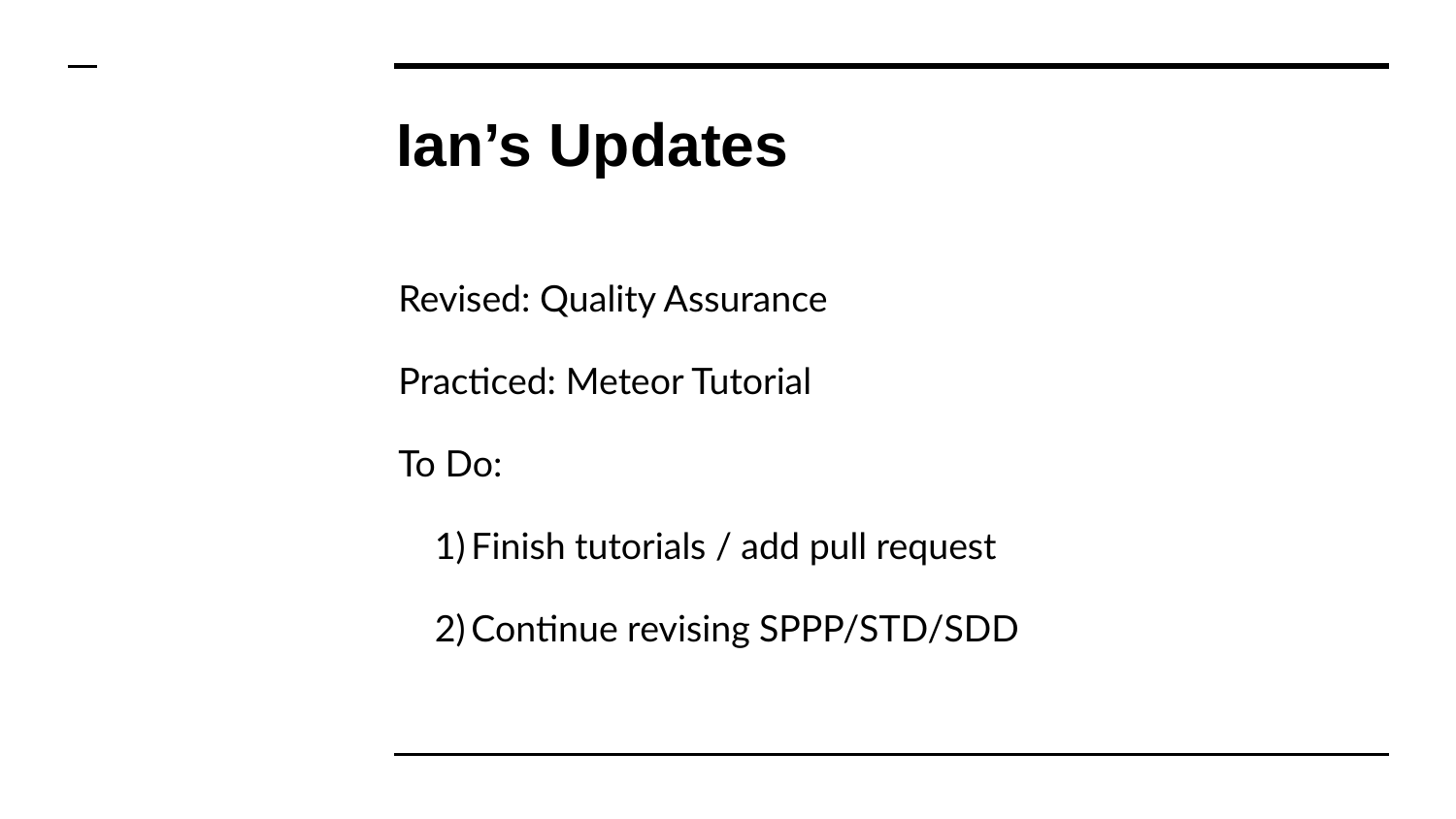

# Ian’s Updates

Revised: Quality Assurance
Practiced: Meteor Tutorial
To Do:
Finish tutorials / add pull request
Continue revising SPPP/STD/SDD